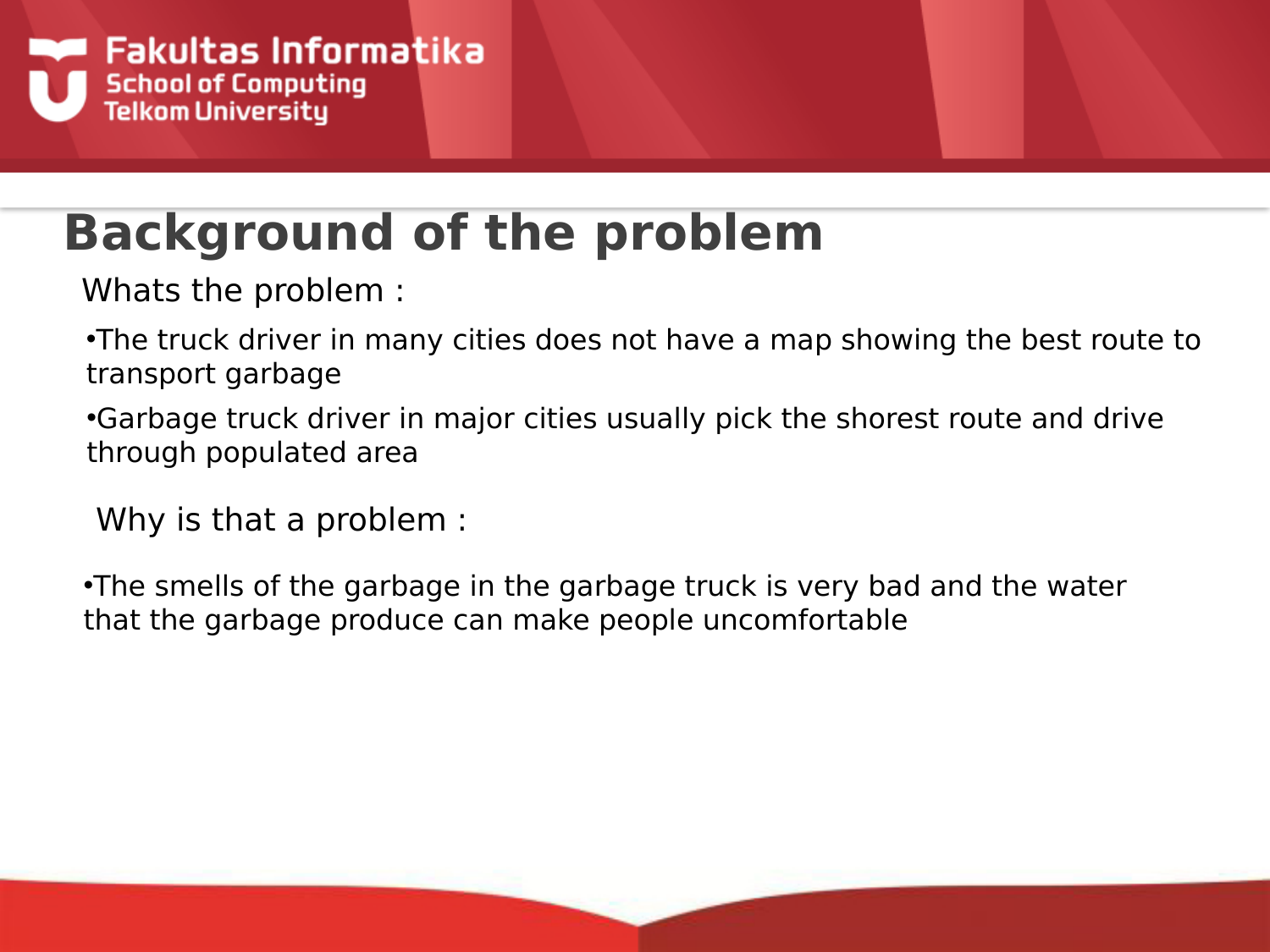

# Background of the problem
Whats the problem :

The truck driver in many cities does not have a map showing the best route to transport garbage
Garbage truck driver in major cities usually pick the shorest route and drive through populated area
Why is that a problem :
The smells of the garbage in the garbage truck is very bad and the water that the garbage produce can make people uncomfortable